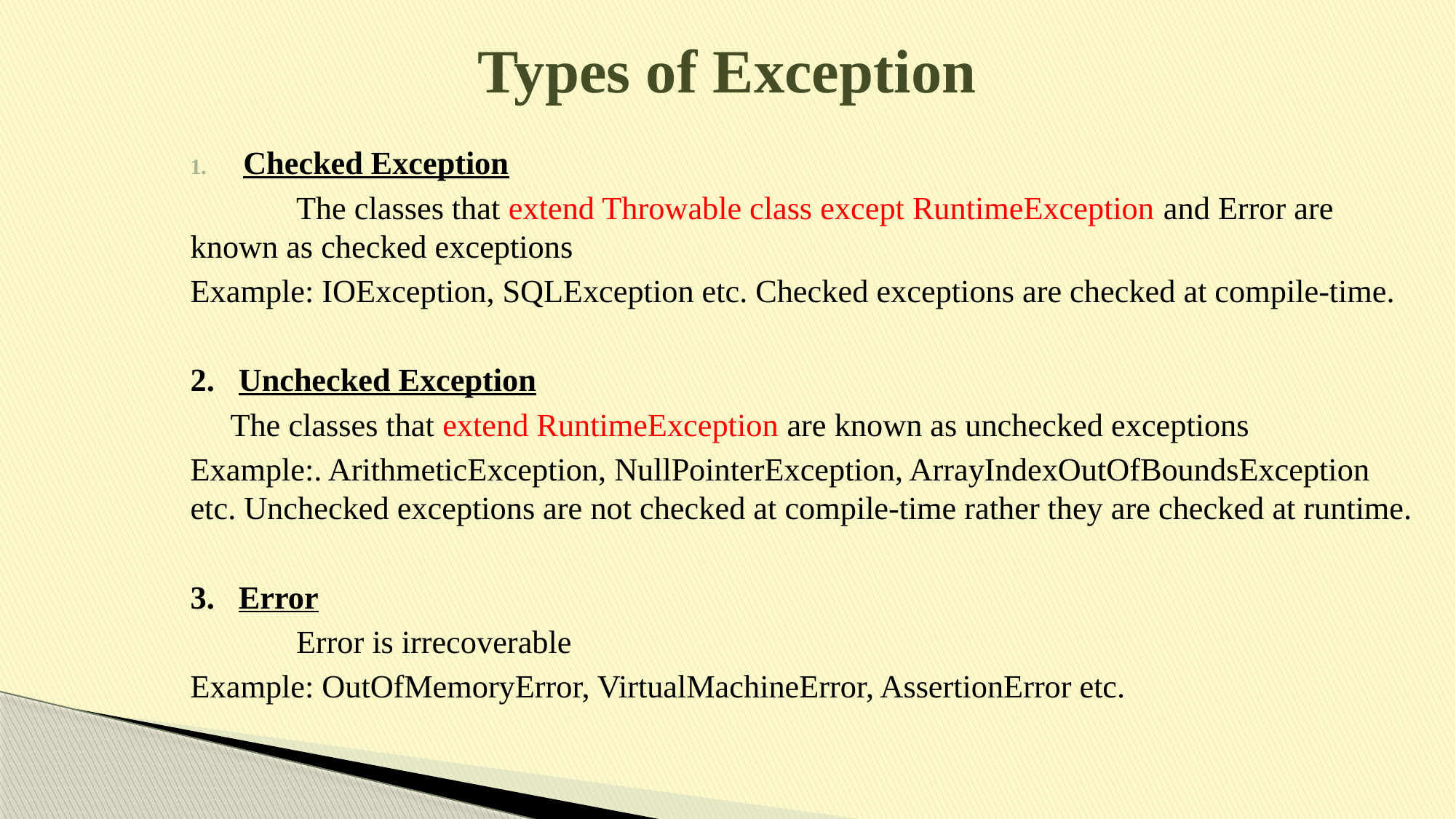

# Types of Exception
Checked Exception
	The classes that extend Throwable class except RuntimeException and Error are known as checked exceptions
Example: IOException, SQLException etc. Checked exceptions are checked at compile-time.

2.   Unchecked Exception
     The classes that extend RuntimeException are known as unchecked exceptions
Example:. ArithmeticException, NullPointerException, ArrayIndexOutOfBoundsException etc. Unchecked exceptions are not checked at compile-time rather they are checked at runtime.

3.   Error
	Error is irrecoverable
Example: OutOfMemoryError, VirtualMachineError, AssertionError etc.